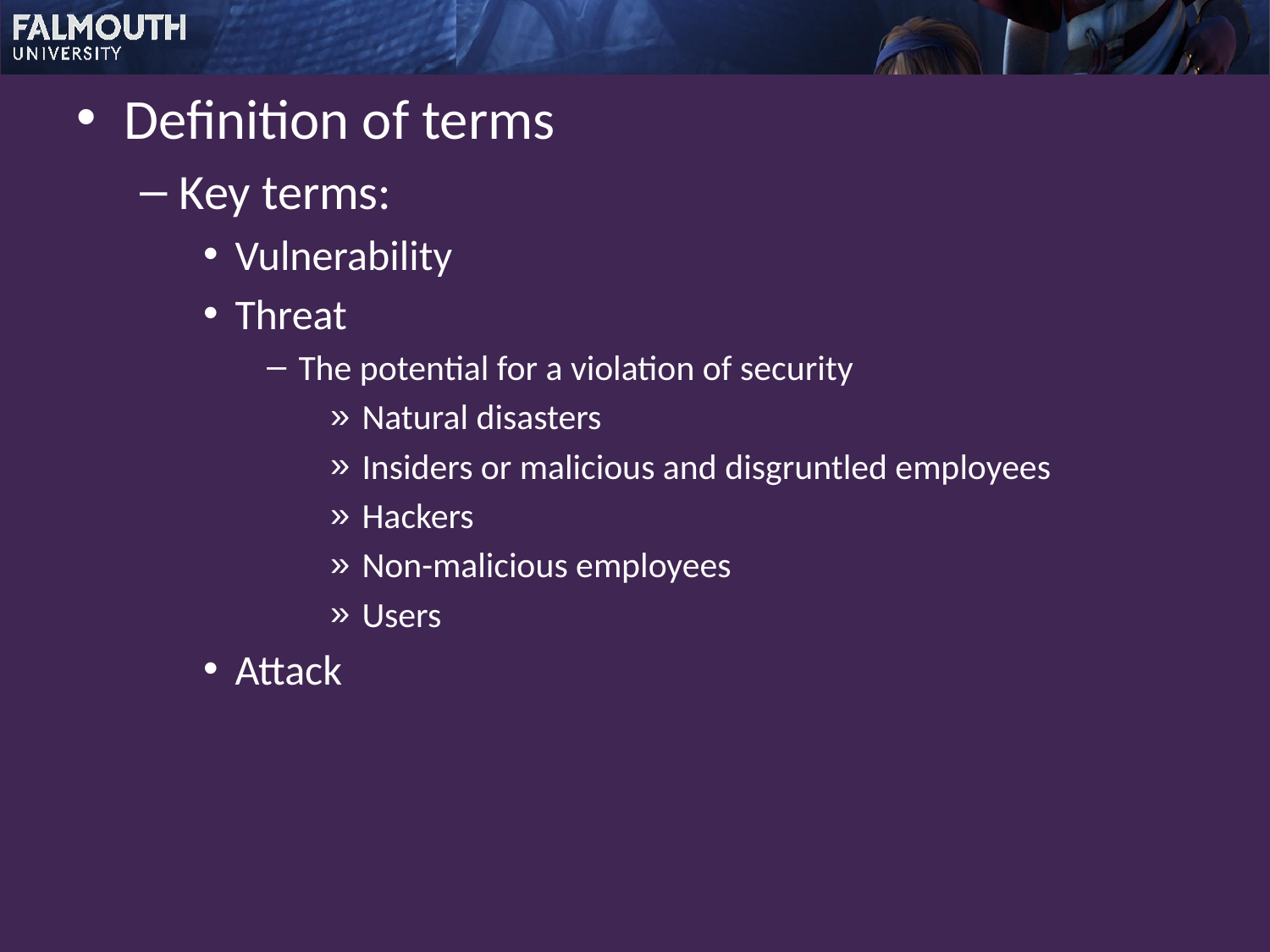

Definition of terms
Key terms:
Vulnerability
Threat
The potential for a violation of security
Natural disasters
Insiders or malicious and disgruntled employees
Hackers
Non-malicious employees
Users
Attack